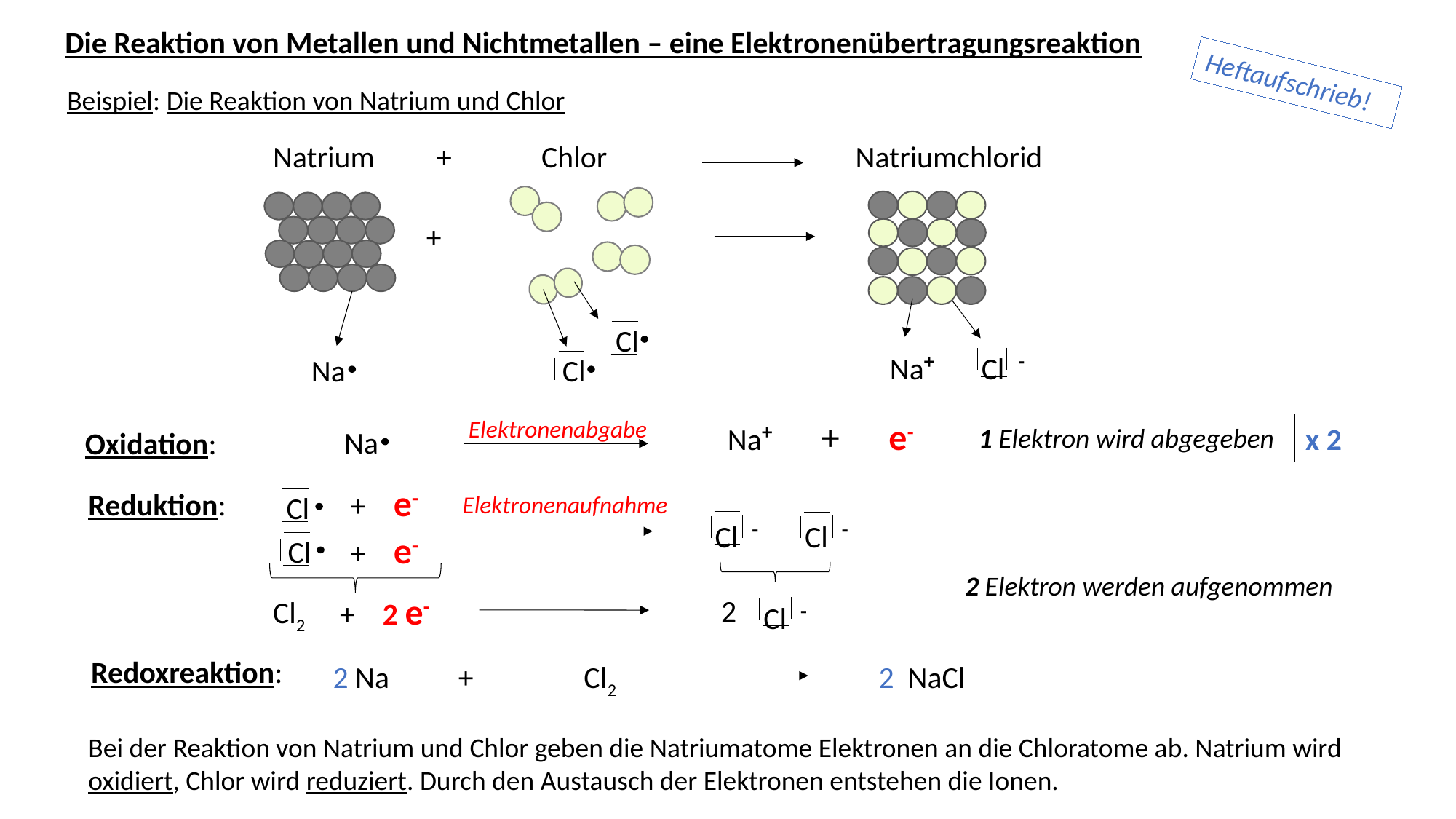

Die Reaktion von Metallen und Nichtmetallen – eine Elektronenübertragungsreaktion
Heftaufschrieb!
Beispiel: Die Reaktion von Natrium und Chlor
Natrium         +             Chlor                                    Natriumchlorid

+

Cl

Na+
Cl  -
Na

Cl

Elektronenabgabe
Na+      +      e-
x 2
1 Elektron wird abgegeben
Na

Oxidation:
+    e-
Reduktion:
Cl

Elektronenaufnahme

Cl  -
Cl  -

+    e-
Cl

2 Elektron werden aufgenommen
+    2 e-
2
Cl  -
 Cl2
Redoxreaktion:
2 Na          +                Cl2			2  NaCl
Bei der Reaktion von Natrium und Chlor geben die Natriumatome Elektronen an die Chloratome ab. Natrium wird oxidiert, Chlor wird reduziert. Durch den Austausch der Elektronen entstehen die Ionen.